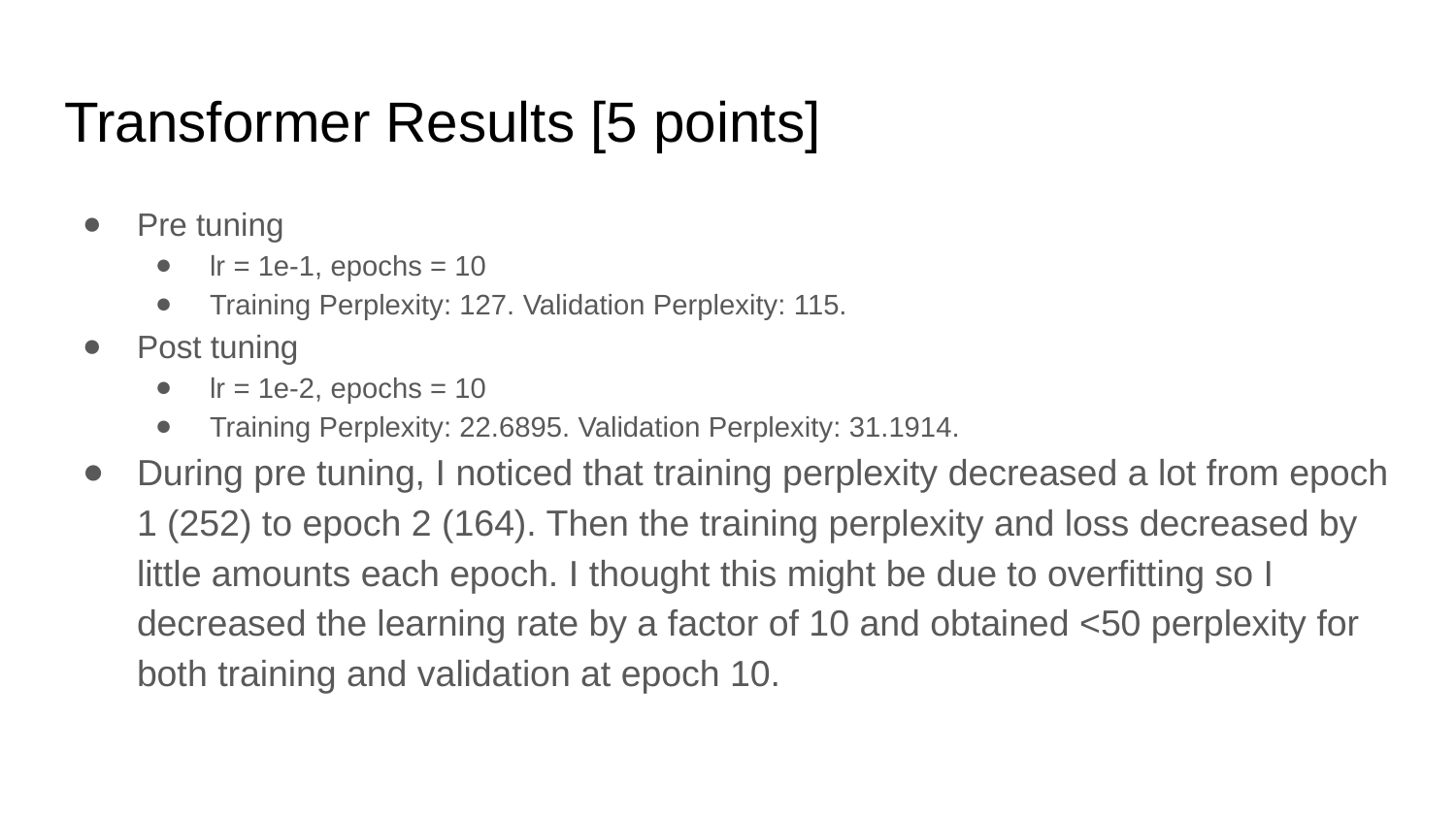

# Transformer Results [5 points]
Pre tuning
lr = 1e-1, epochs = 10
Training Perplexity: 127. Validation Perplexity: 115.
Post tuning
lr = 1e-2, epochs = 10
Training Perplexity: 22.6895. Validation Perplexity: 31.1914.
During pre tuning, I noticed that training perplexity decreased a lot from epoch 1 (252) to epoch 2 (164). Then the training perplexity and loss decreased by little amounts each epoch. I thought this might be due to overfitting so I decreased the learning rate by a factor of 10 and obtained <50 perplexity for both training and validation at epoch 10.